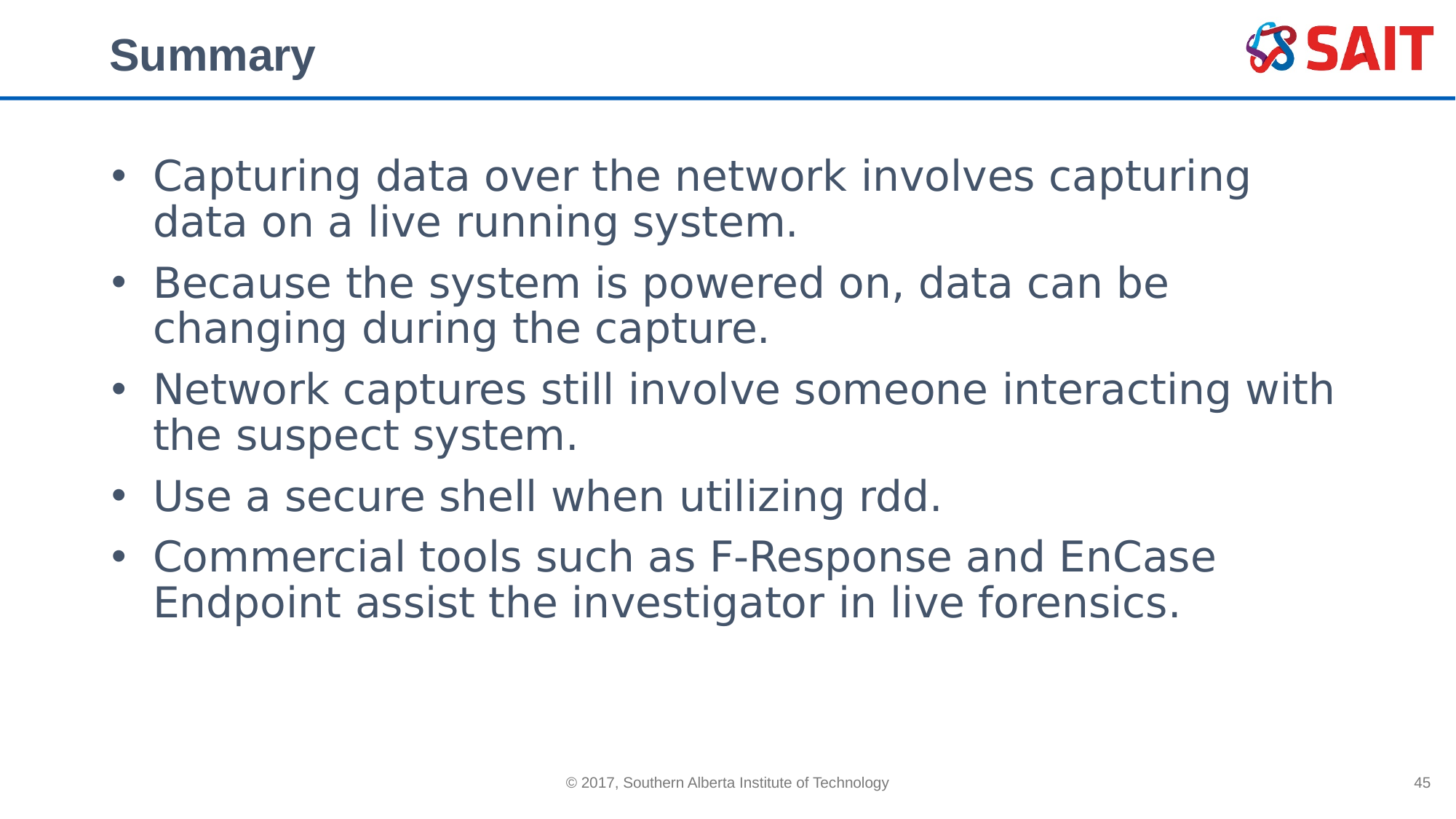

# Summary
Capturing data over the network involves capturing data on a live running system.
Because the system is powered on, data can be changing during the capture.
Network captures still involve someone interacting with the suspect system.
Use a secure shell when utilizing rdd.
Commercial tools such as F-Response and EnCase Endpoint assist the investigator in live forensics.